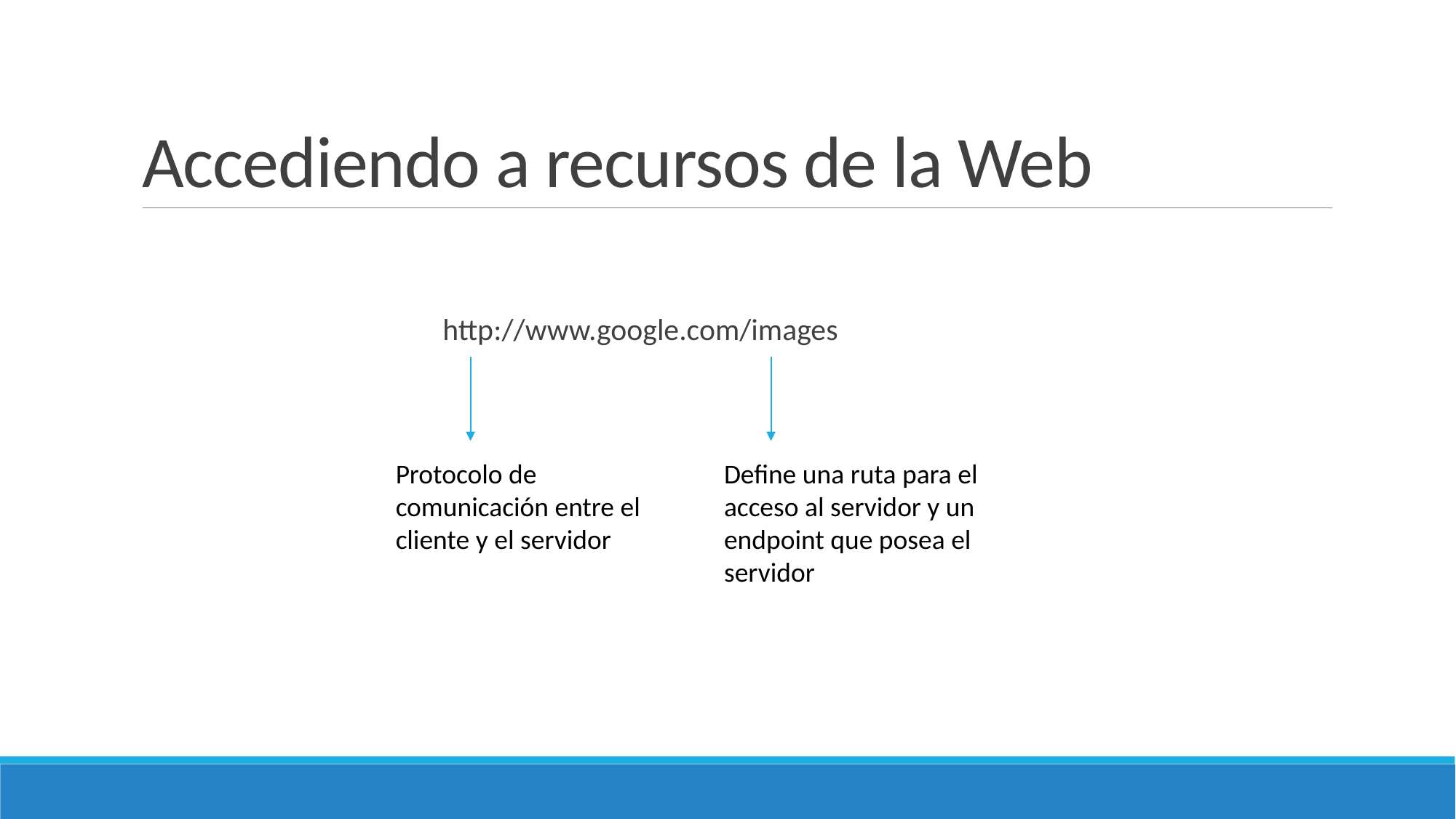

# Accediendo a recursos de la Web

http://www.google.com/images

Protocolo de comunicación entre el cliente y el servidor
Define una ruta para el acceso al servidor y un endpoint que posea el servidor